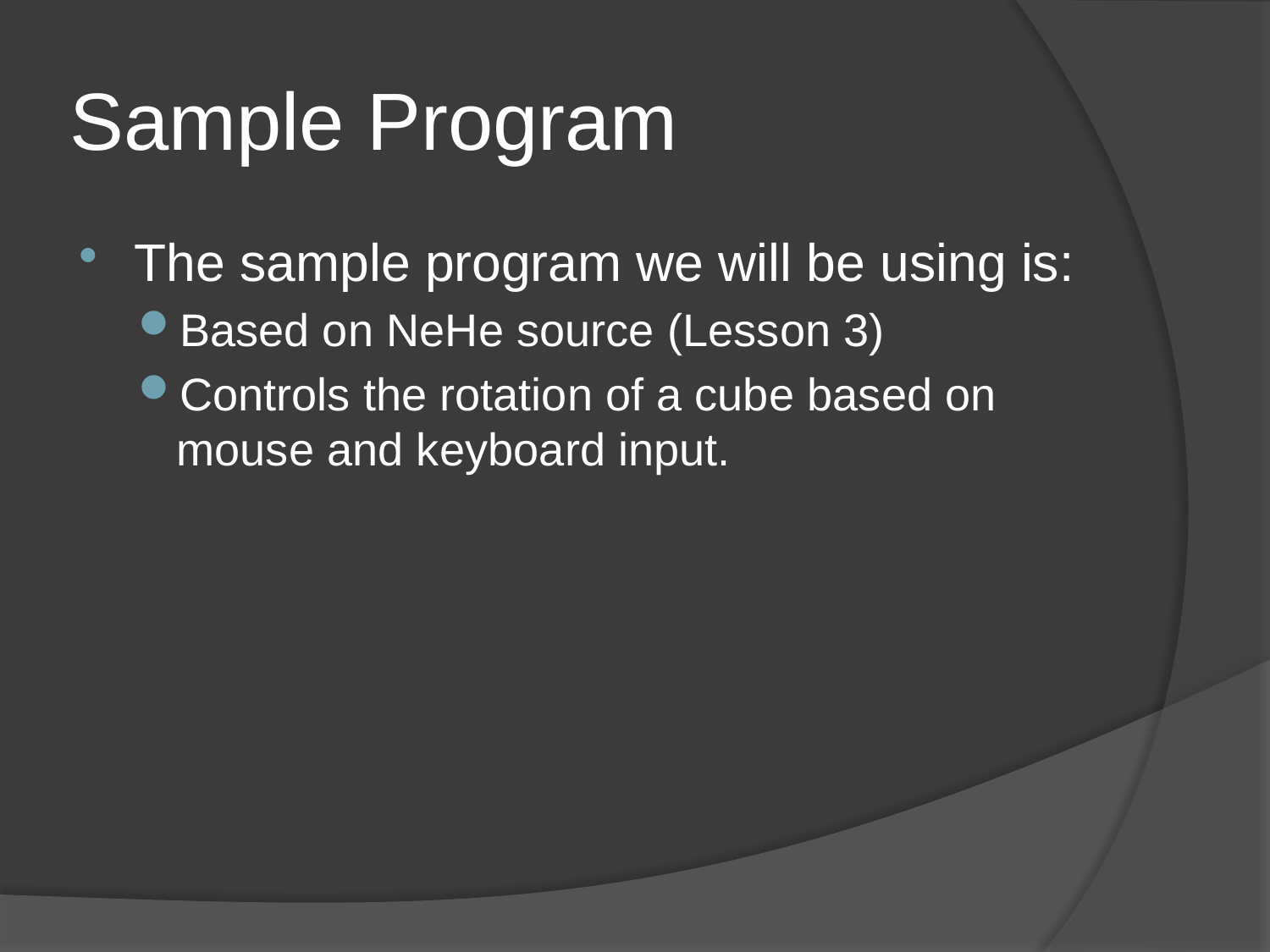

# Sample Program
The sample program we will be using is:
Based on NeHe source (Lesson 3)
Controls the rotation of a cube based on mouse and keyboard input.